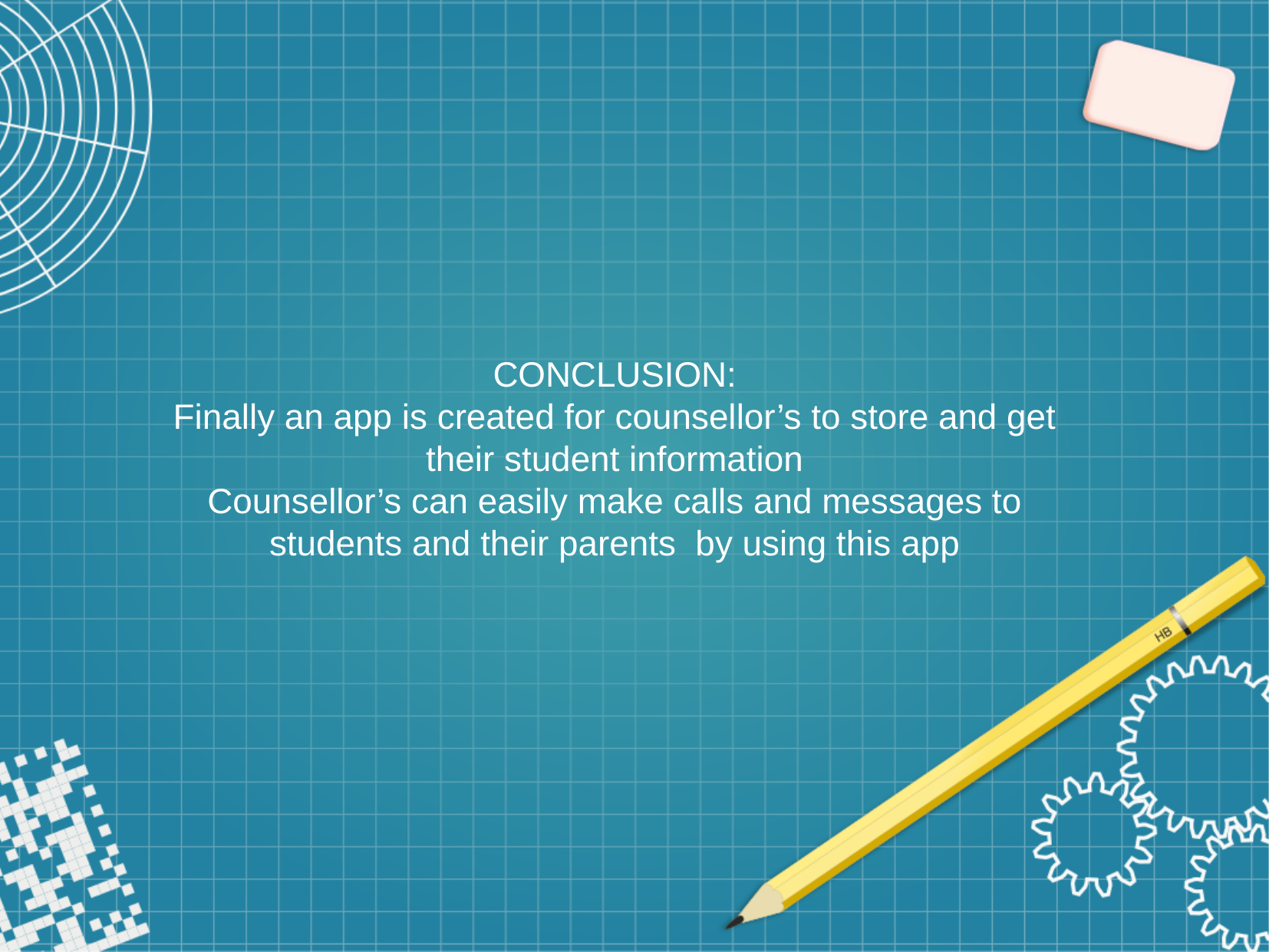

CONCLUSION:
Finally an app is created for counsellor’s to store and get their student information
Counsellor’s can easily make calls and messages to students and their parents  by using this app